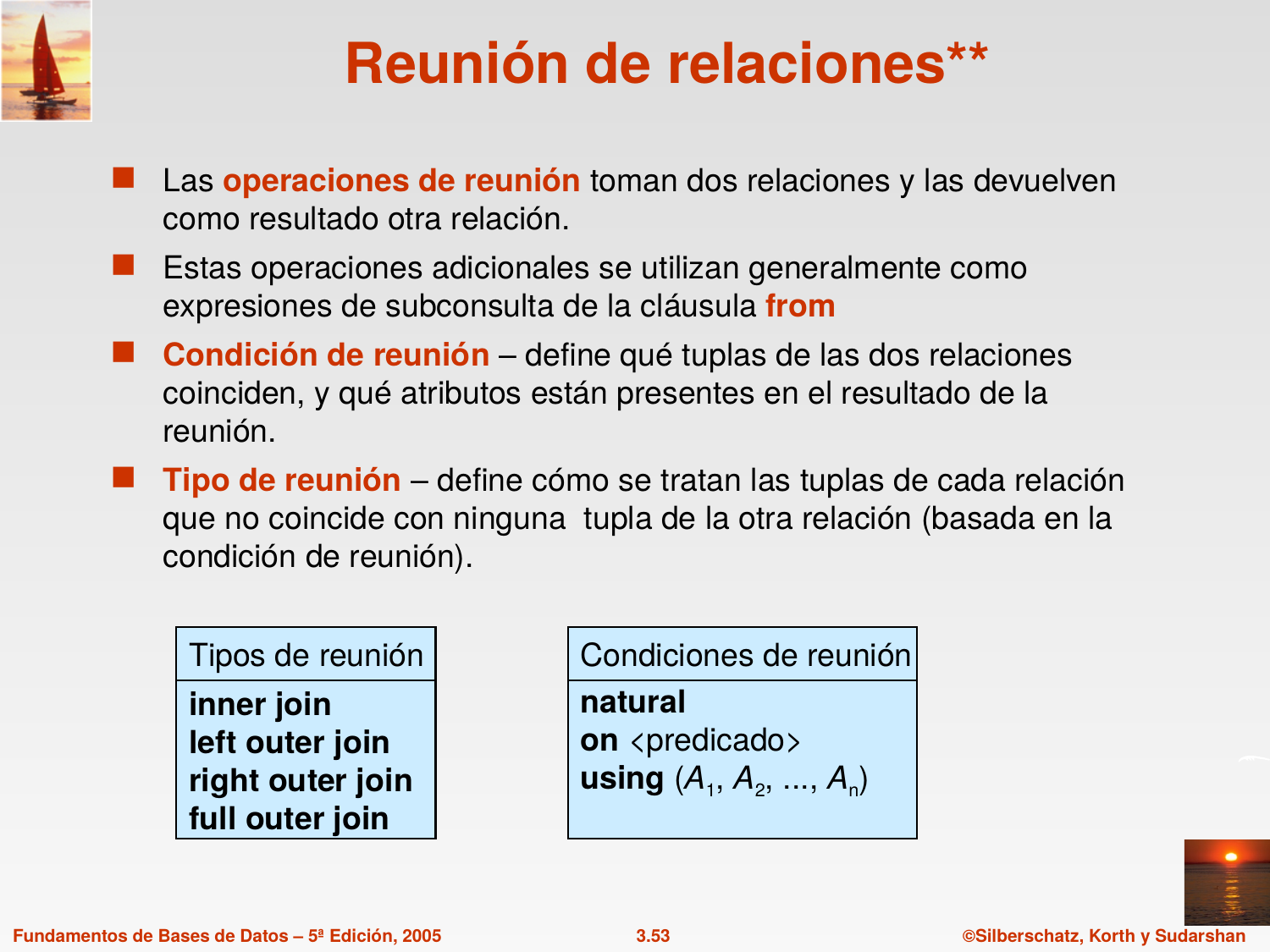

# Reunión de relaciones**
Las operaciones de reunión toman dos relaciones y las devuelven como resultado otra relación.
Estas operaciones adicionales se utilizan generalmente como expresiones de subconsulta de la cláusula from
Condición de reunión – define qué tuplas de las dos relaciones coinciden, y qué atributos están presentes en el resultado de la reunión.
Tipo de reunión – define cómo se tratan las tuplas de cada relación que no coincide con ninguna  tupla de la otra relación (basada en la condición de reunión).
Tipos de reunión
Condiciones de reunión
inner join
left outer join
right outer join
full outer join
natural
on <predicado>
using (A1, A2, ..., An)